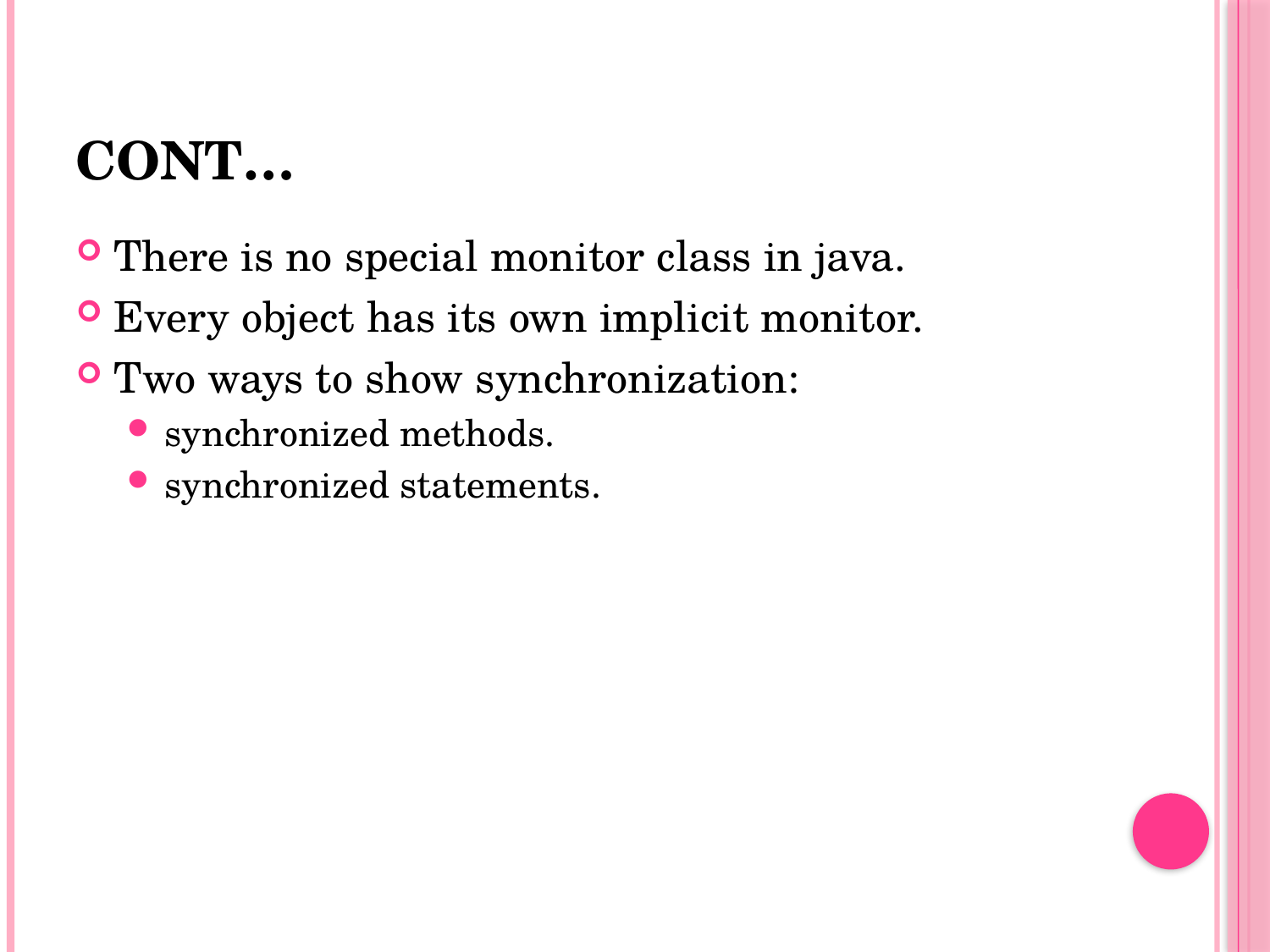

# Cont…
There is no special monitor class in java.
Every object has its own implicit monitor.
Two ways to show synchronization:
synchronized methods.
synchronized statements.